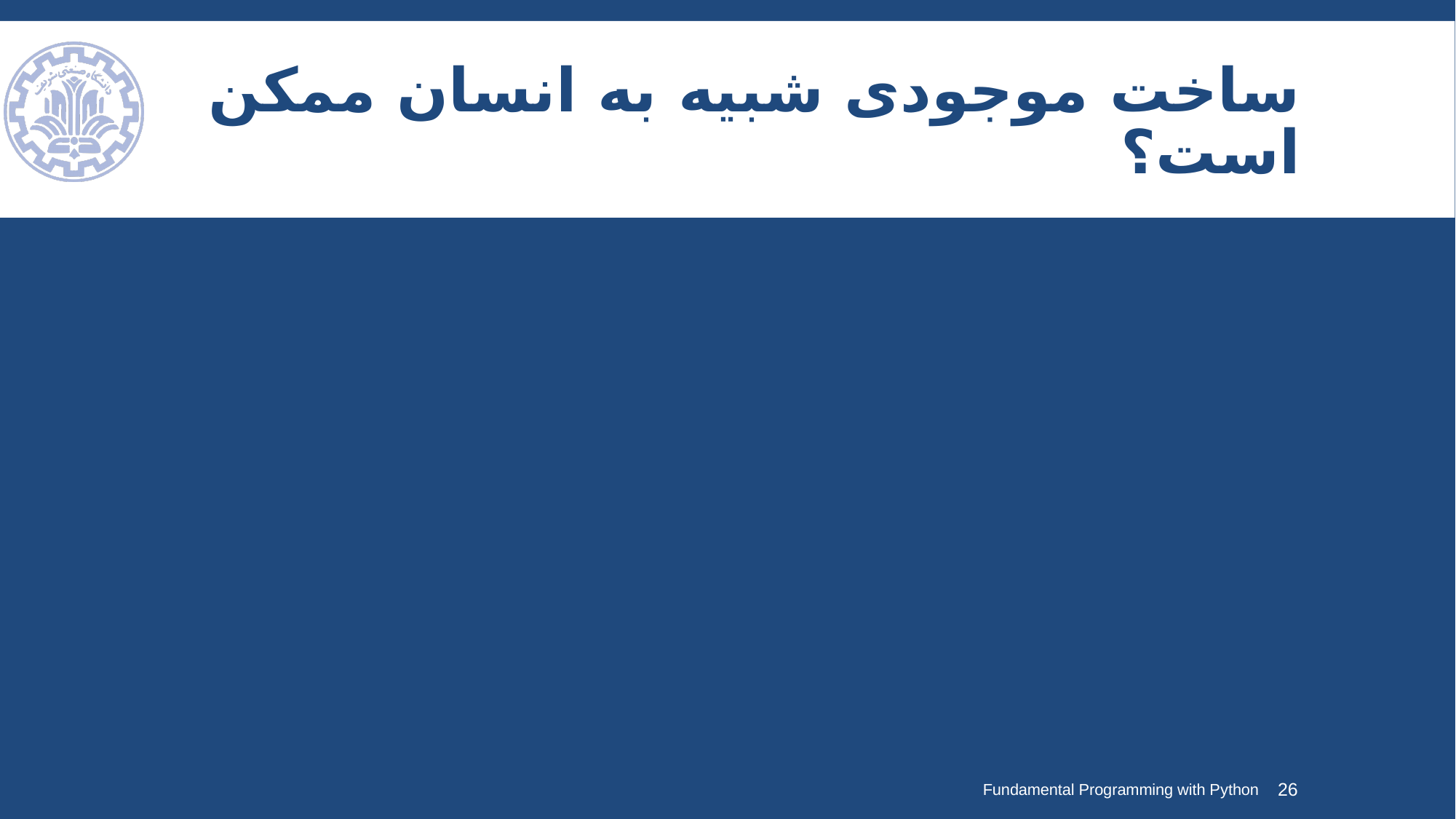

# ساخت موجودی شبیه به انسان ممکن است؟

Fundamental Programming with Python
26